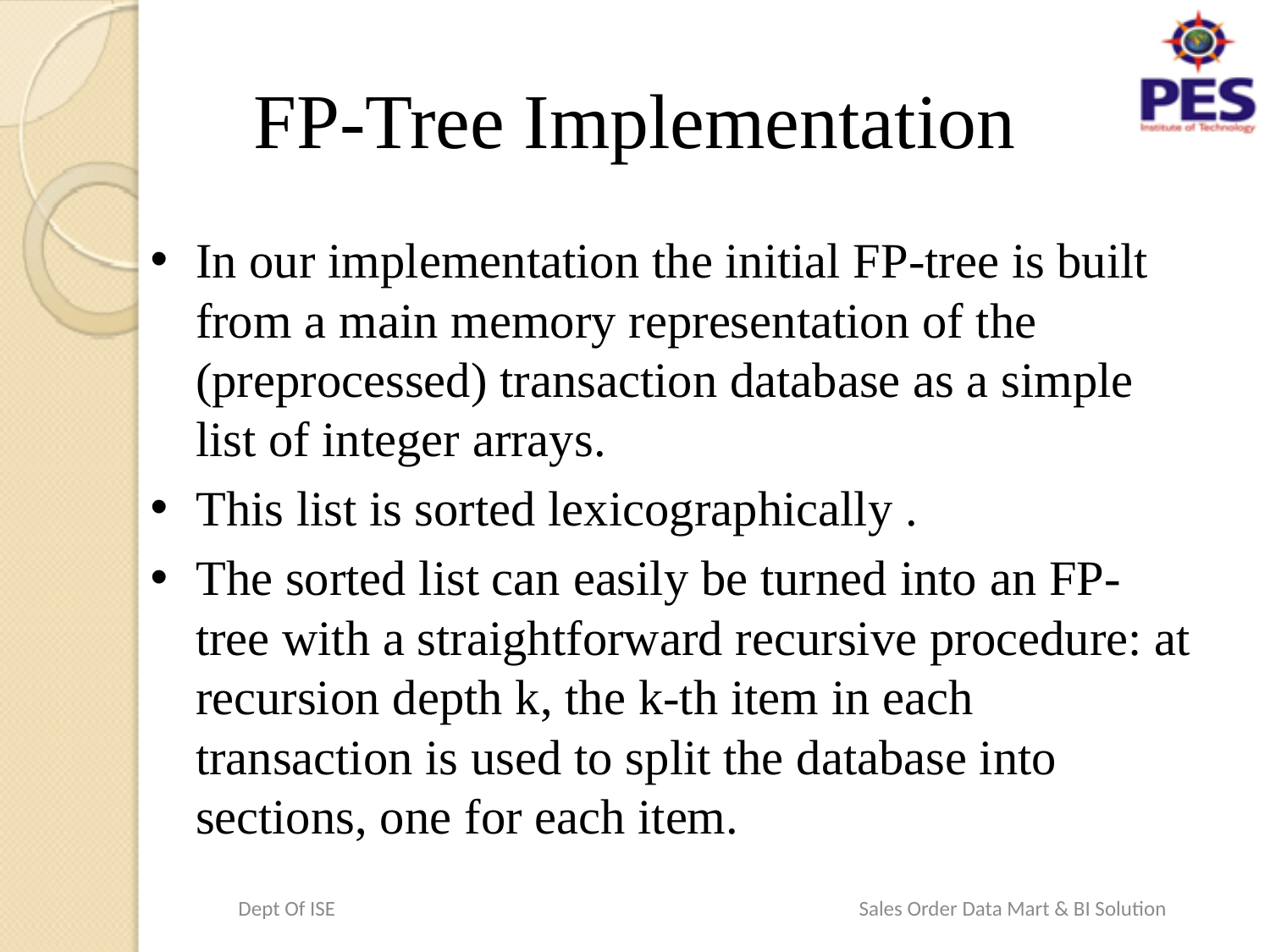

# FP-Tree Implementation
In our implementation the initial FP-tree is built from a main memory representation of the (preprocessed) transaction database as a simple list of integer arrays.
This list is sorted lexicographically .
The sorted list can easily be turned into an FP-tree with a straightforward recursive procedure: at recursion depth k, the k-th item in each transaction is used to split the database into sections, one for each item.
Dept Of ISE                                                                                                            Sales Order Data Mart & BI Solution